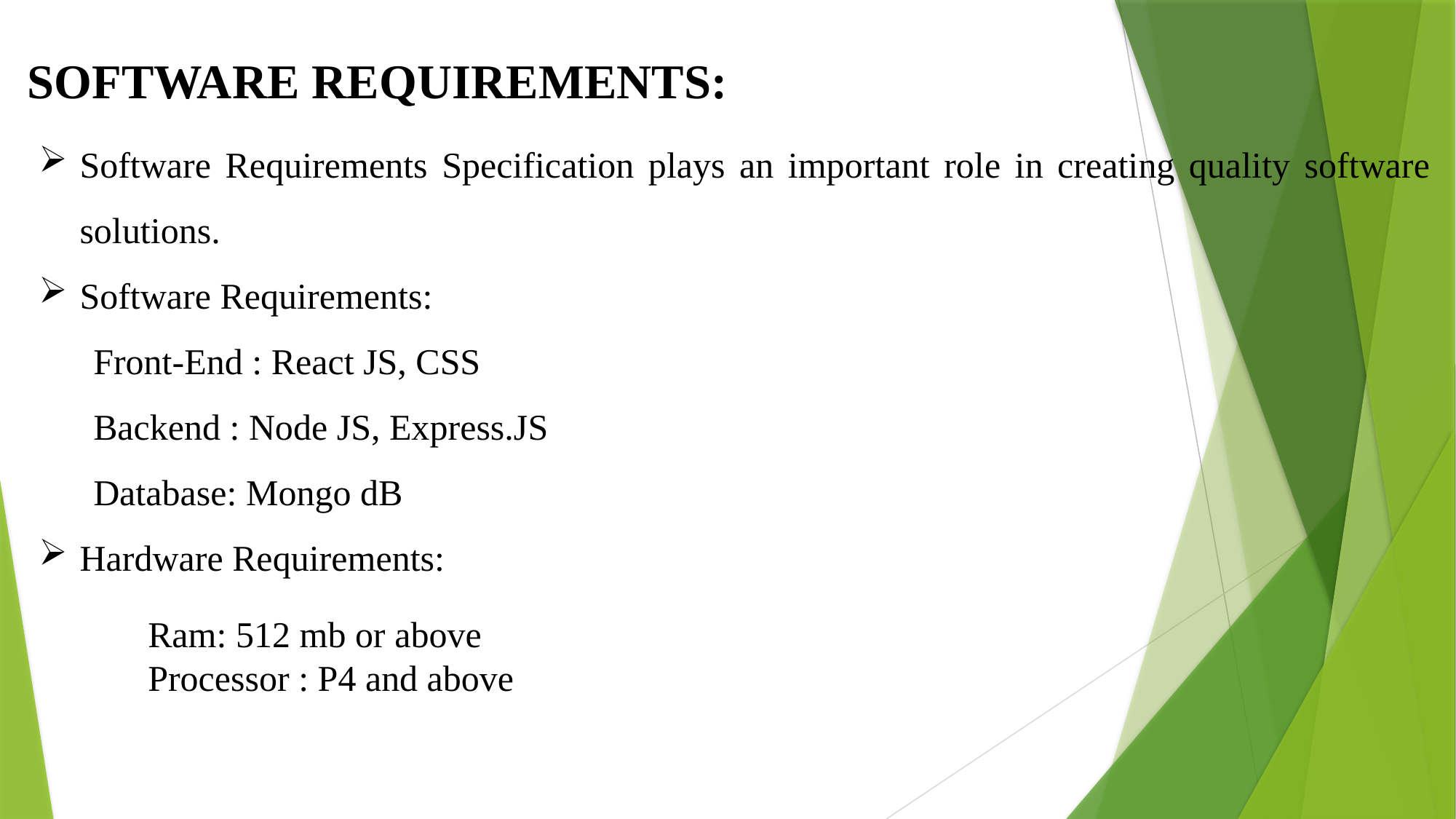

SOFTWARE REQUIREMENTS:
Software Requirements Specification plays an important role in creating quality software solutions.
Software Requirements:
Front-End : React JS, CSS
Backend : Node JS, Express.JS
Database: Mongo dB
Hardware Requirements:

	Ram: 512 mb or above
	Processor : P4 and above